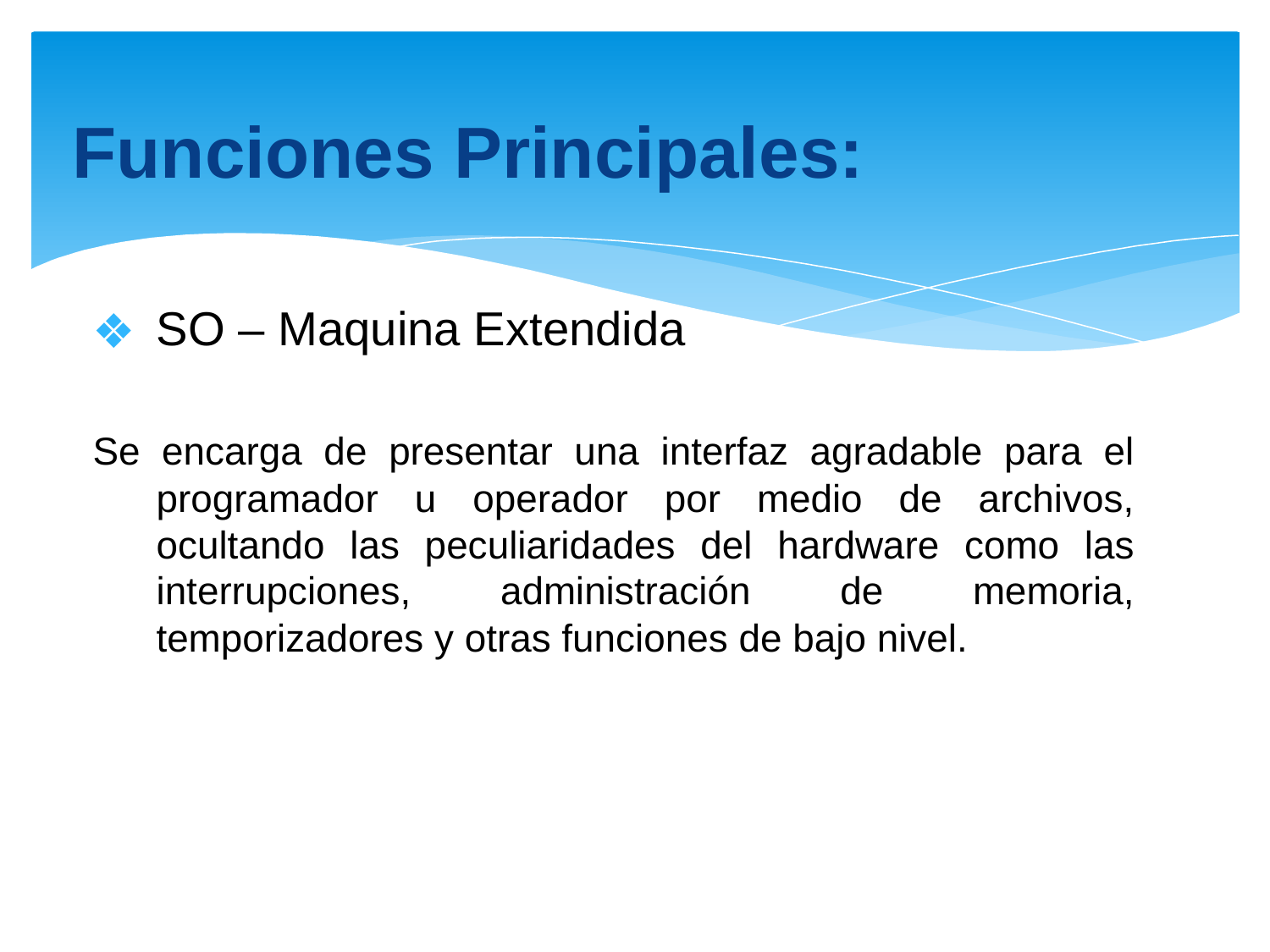

# Funciones Principales:
SO – Maquina Extendida

Se encarga de presentar una interfaz agradable para el programador u operador por medio de archivos, ocultando las peculiaridades del hardware como las interrupciones, administración de memoria, temporizadores y otras funciones de bajo nivel.